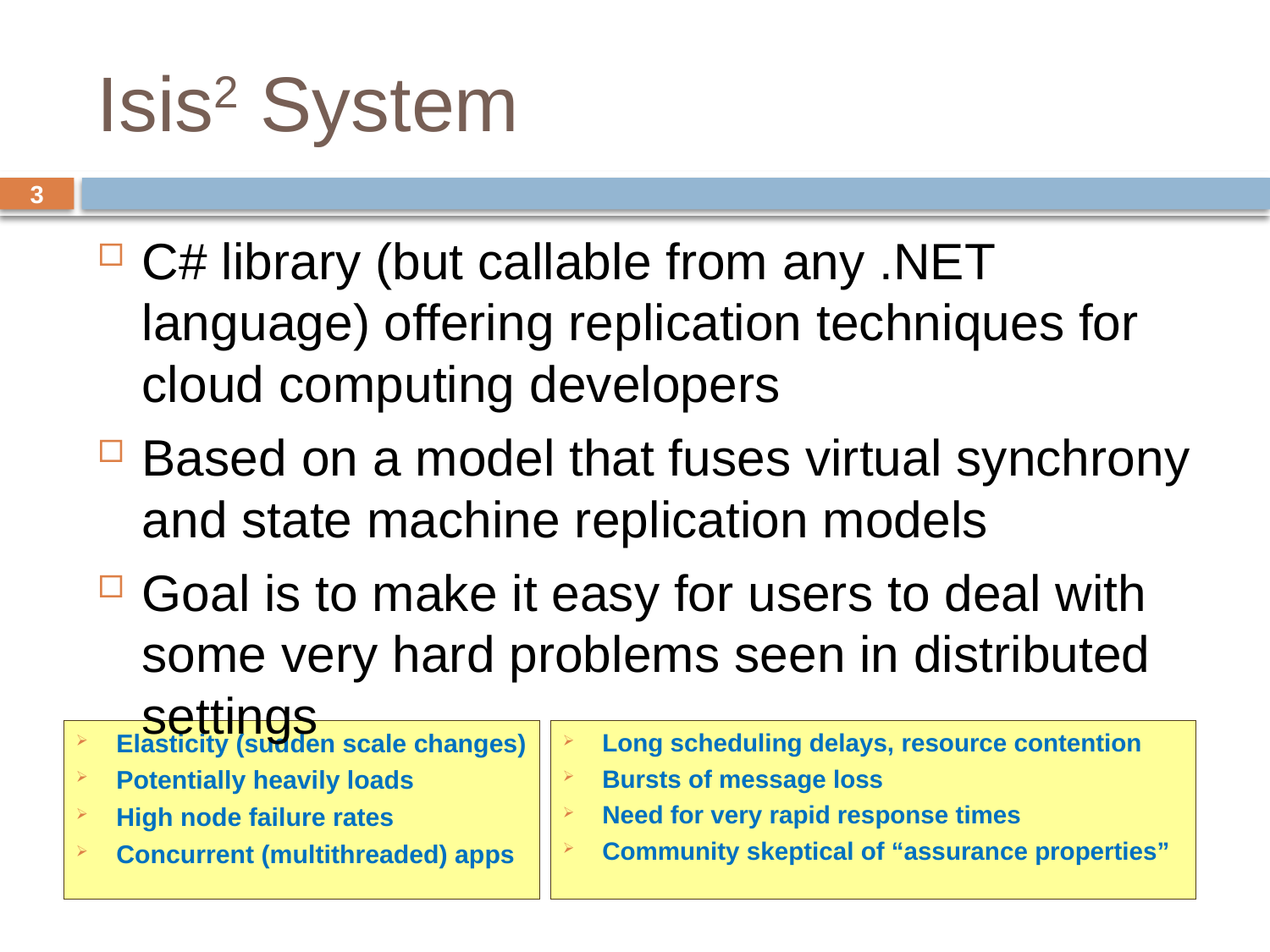

# Isis2 System
3
C# library (but callable from any .NET language) offering replication techniques for cloud computing developers
Based on a model that fuses virtual synchrony and state machine replication models
Goal is to make it easy for users to deal with some very hard problems seen in distributed settings
Elasticity (sudden scale changes)
Potentially heavily loads
High node failure rates
Concurrent (multithreaded) apps
Long scheduling delays, resource contention
Bursts of message loss
Need for very rapid response times
Community skeptical of “assurance properties”